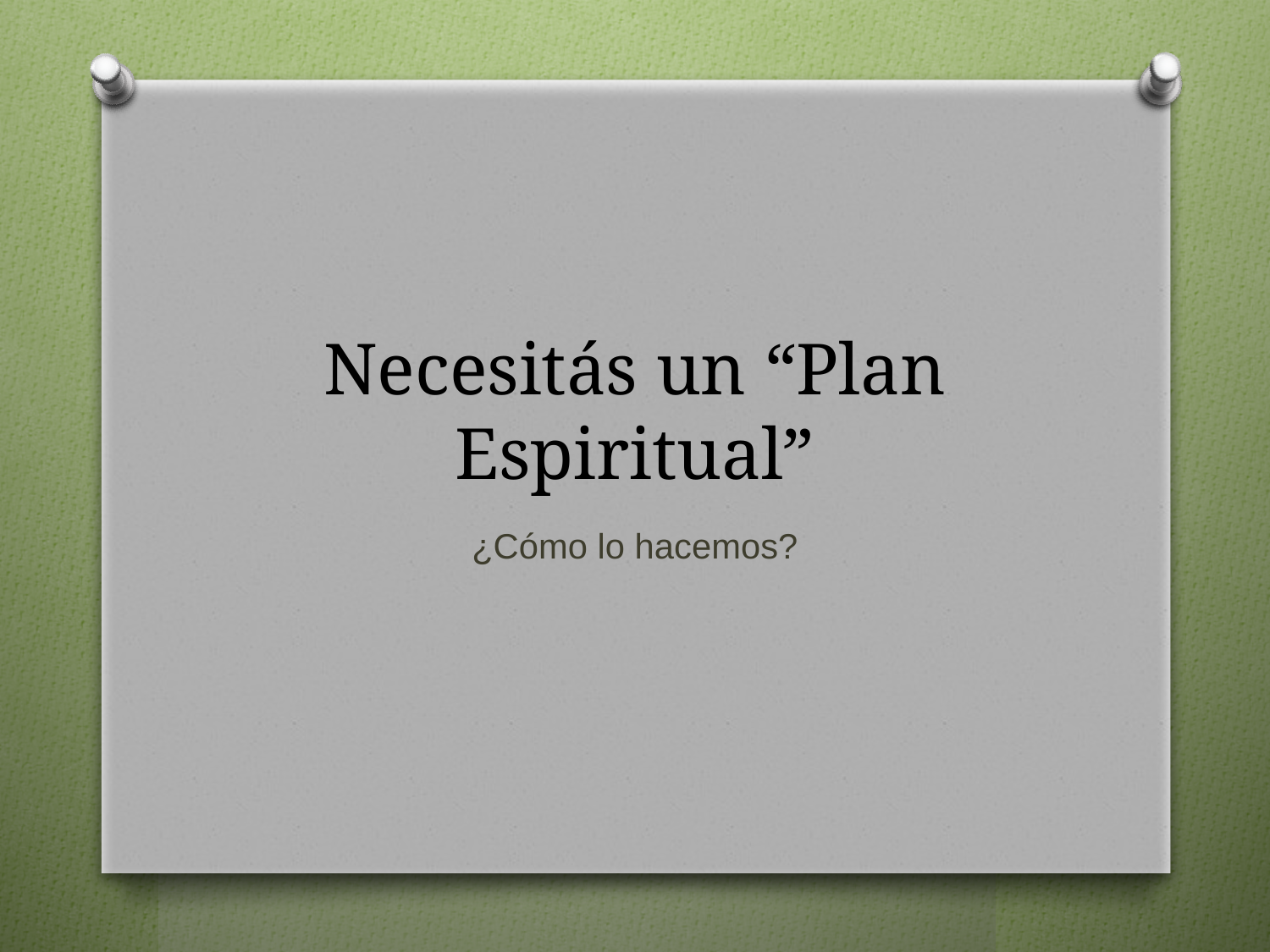

# Necesitás un “Plan Espiritual”
¿Cómo lo hacemos?